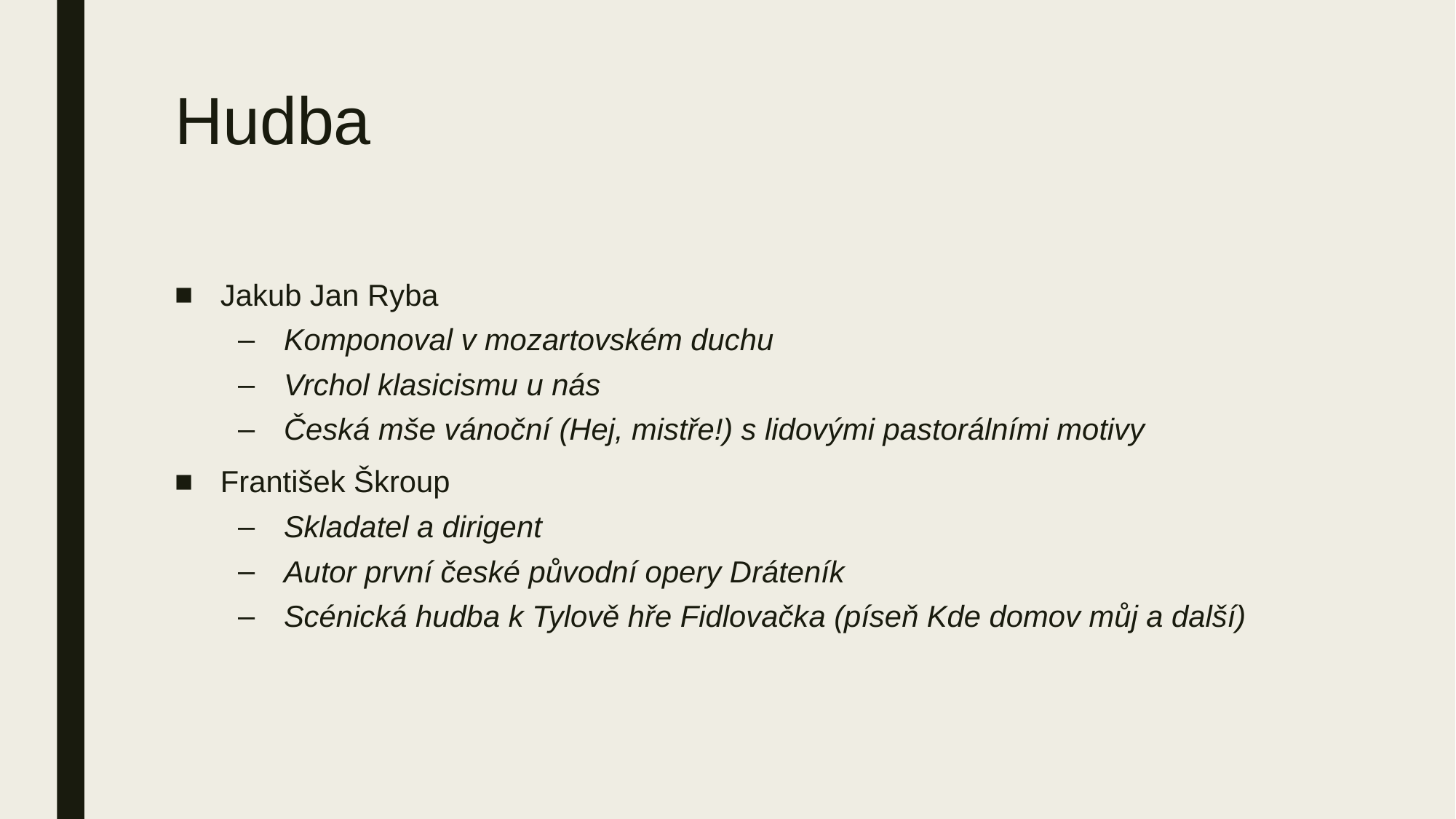

# Hudba
Jakub Jan Ryba
Komponoval v mozartovském duchu
Vrchol klasicismu u nás
Česká mše vánoční (Hej, mistře!) s lidovými pastorálními motivy
František Škroup
Skladatel a dirigent
Autor první české původní opery Dráteník
Scénická hudba k Tylově hře Fidlovačka (píseň Kde domov můj a další)